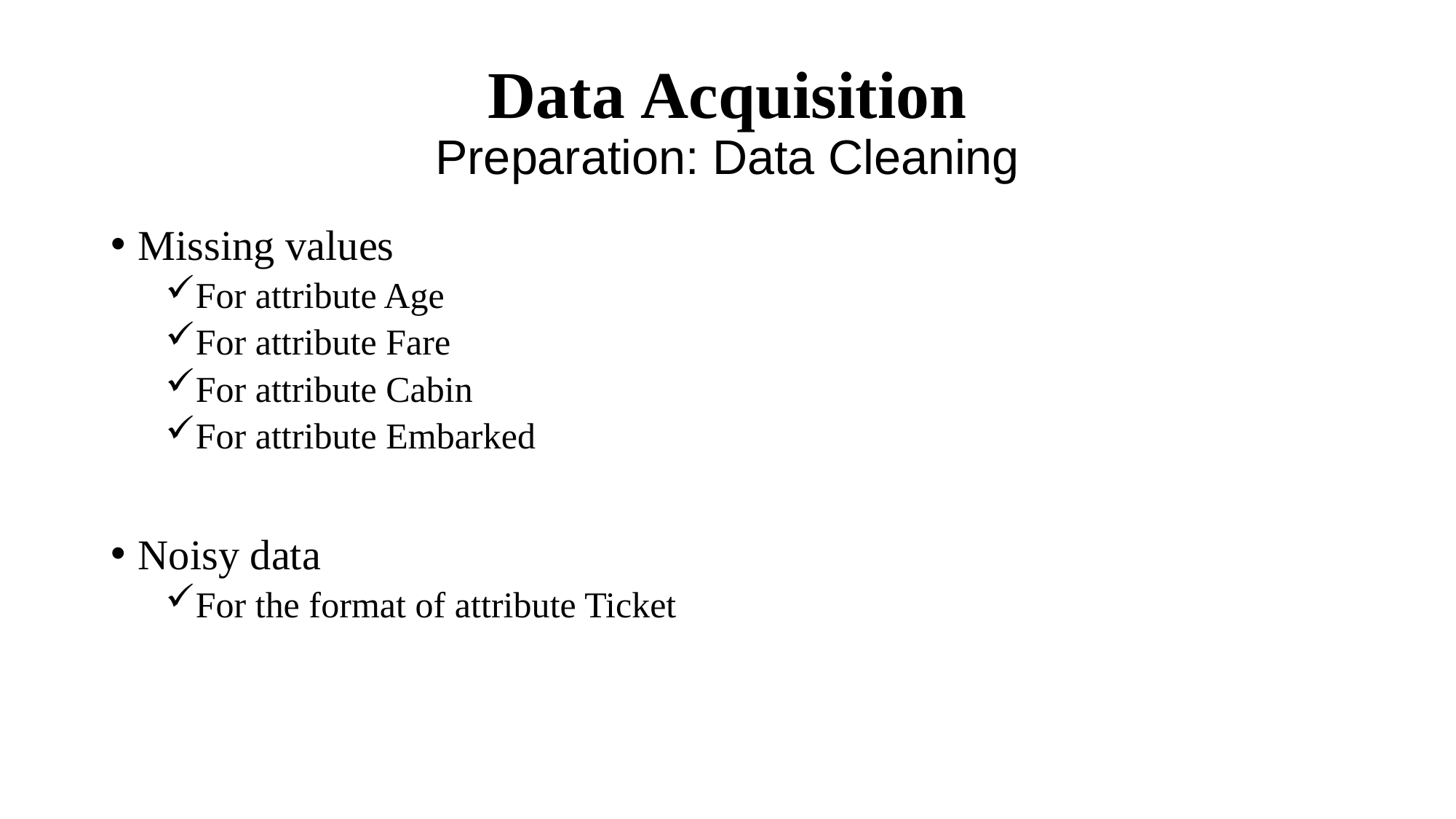

# Data Acquisition Preparation: Data Cleaning
Missing values
For attribute Age
For attribute Fare
For attribute Cabin
For attribute Embarked

Noisy data
For the format of attribute Ticket